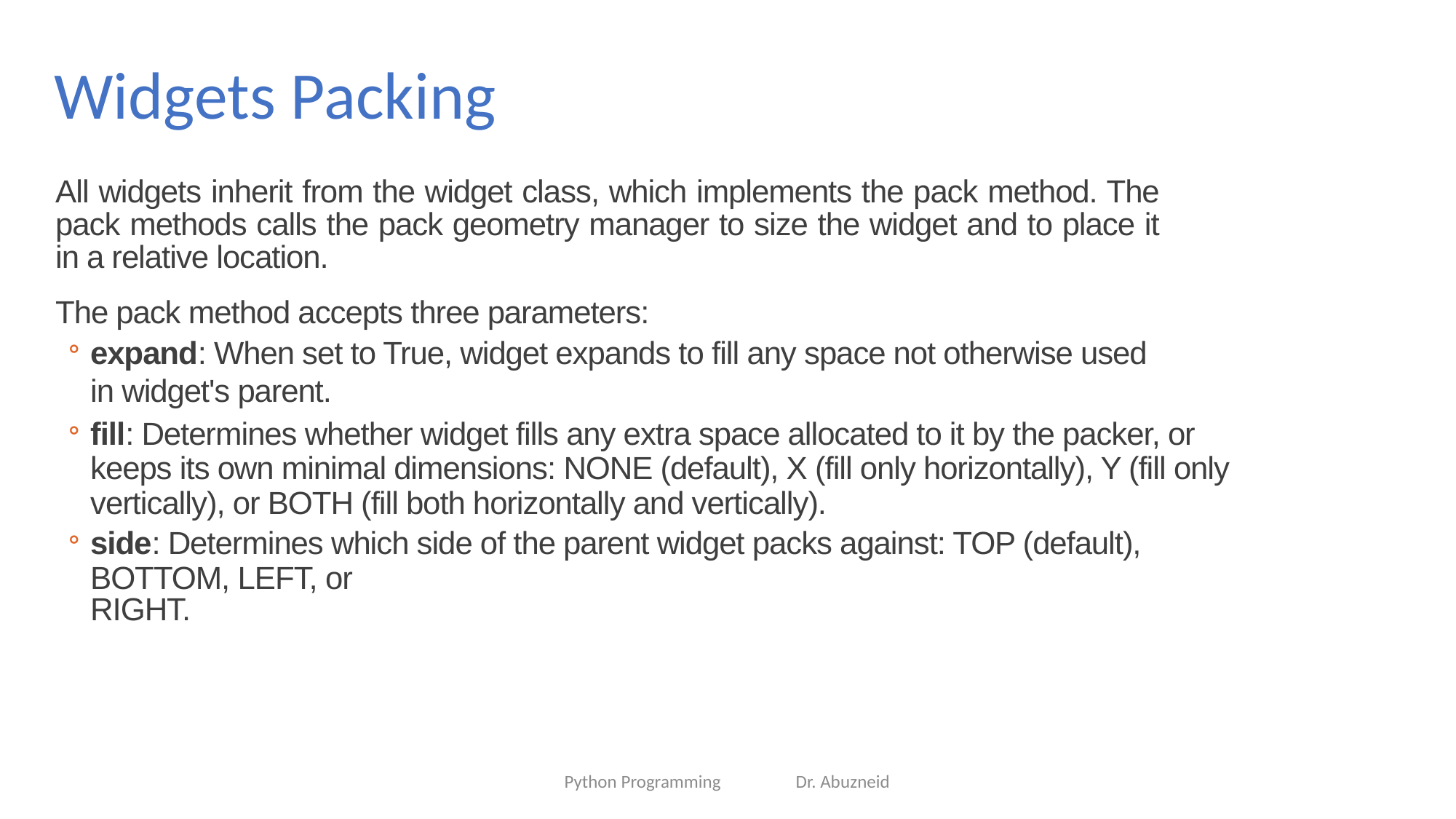

# Widgets Packing
All widgets inherit from the widget class, which implements the pack method. The pack methods calls the pack geometry manager to size the widget and to place it in a relative location.
The pack method accepts three parameters:
expand: When set to True, widget expands to fill any space not otherwise used in widget's parent.
fill: Determines whether widget fills any extra space allocated to it by the packer, or keeps its own minimal dimensions: NONE (default), X (fill only horizontally), Y (fill only vertically), or BOTH (fill both horizontally and vertically).
side: Determines which side of the parent widget packs against: TOP (default), BOTTOM, LEFT, or
RIGHT.
Python Programming                  Dr. Abuzneid